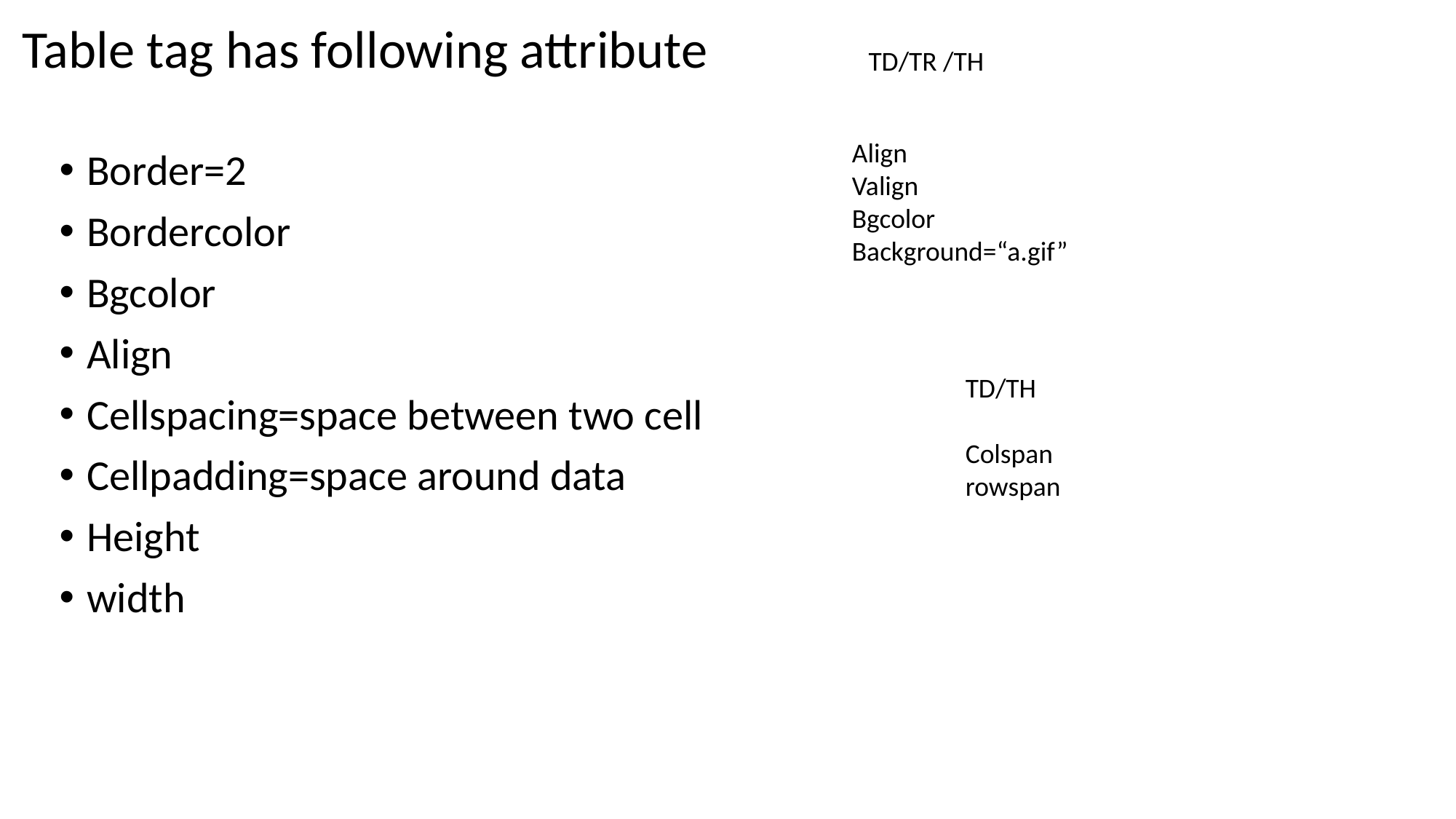

# Table tag has following attribute
TD/TR /TH
Align
Valign
Bgcolor
Background=“a.gif”

Border=2
Bordercolor
Bgcolor
Align
Cellspacing=space between two cell
Cellpadding=space around data
Height
width
TD/TH

Colspan
rowspan